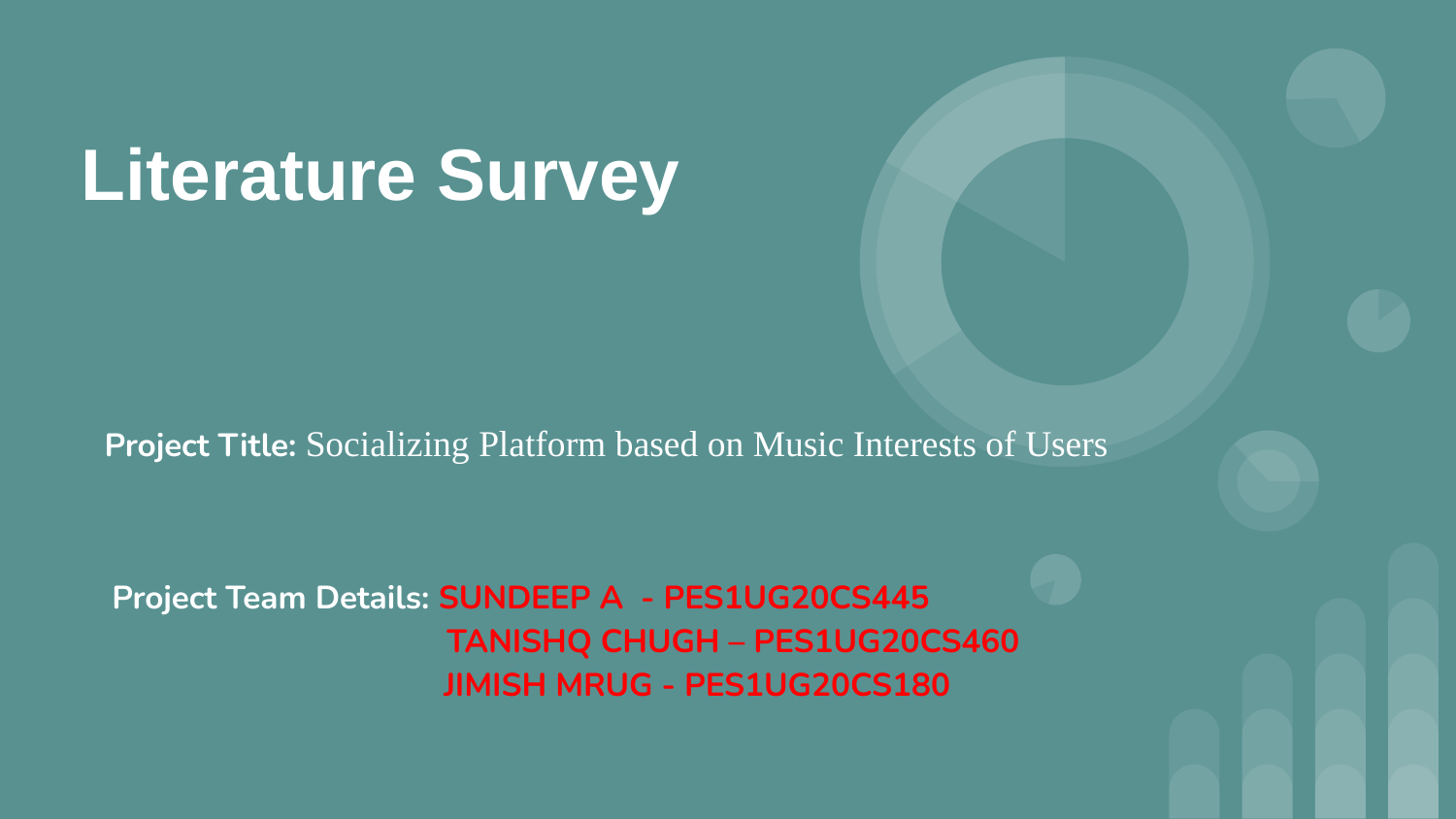

# Literature Survey

Project Title: Socializing Platform based on Music Interests of Users

Project Team Details: SUNDEEP A  - PES1UG20CS445
		     TANISHQ CHUGH – PES1UG20CS460
                                      JIMISH MRUG - PES1UG20CS180